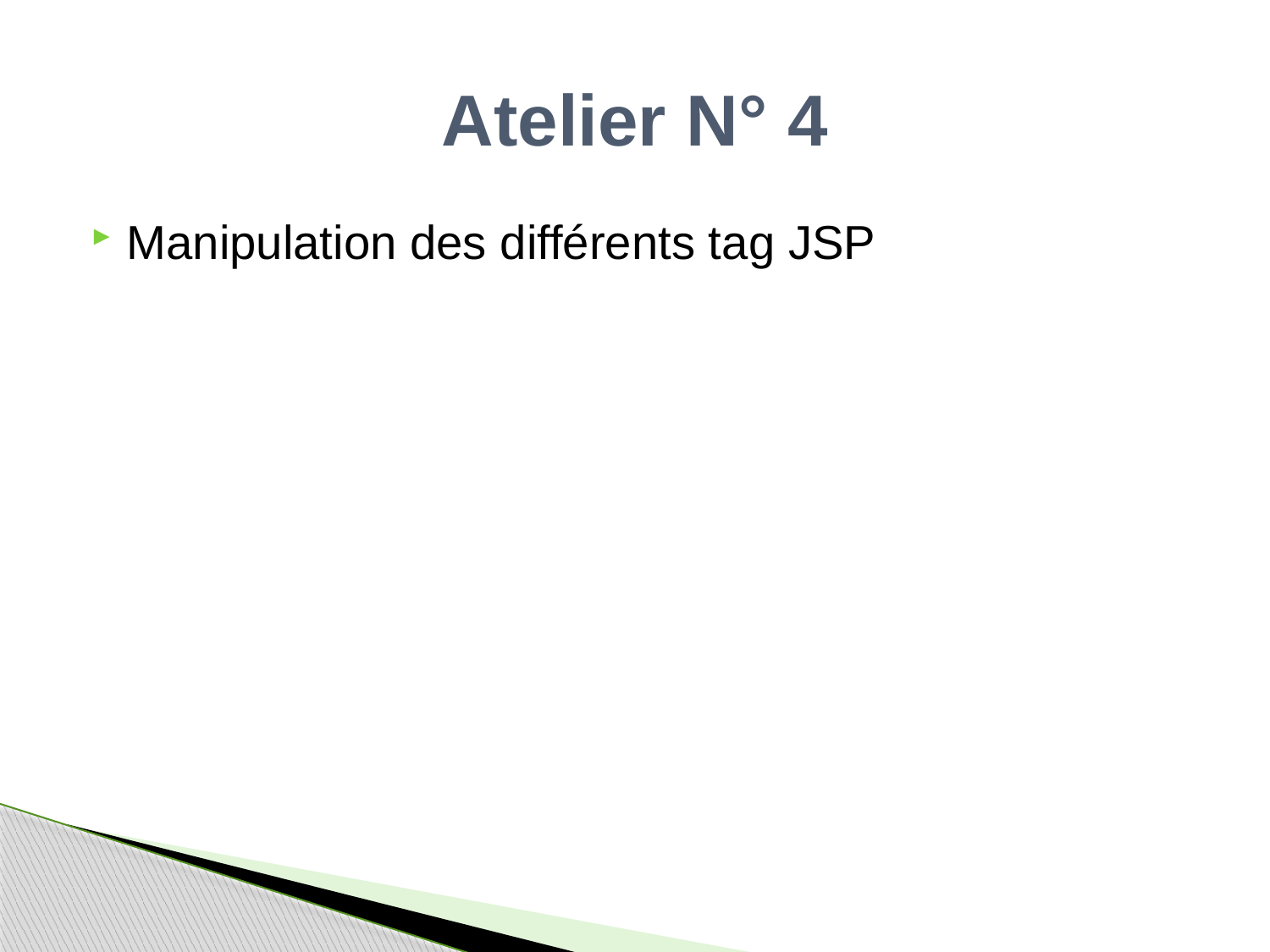

# Atelier N° 4
Manipulation des différents tag JSP